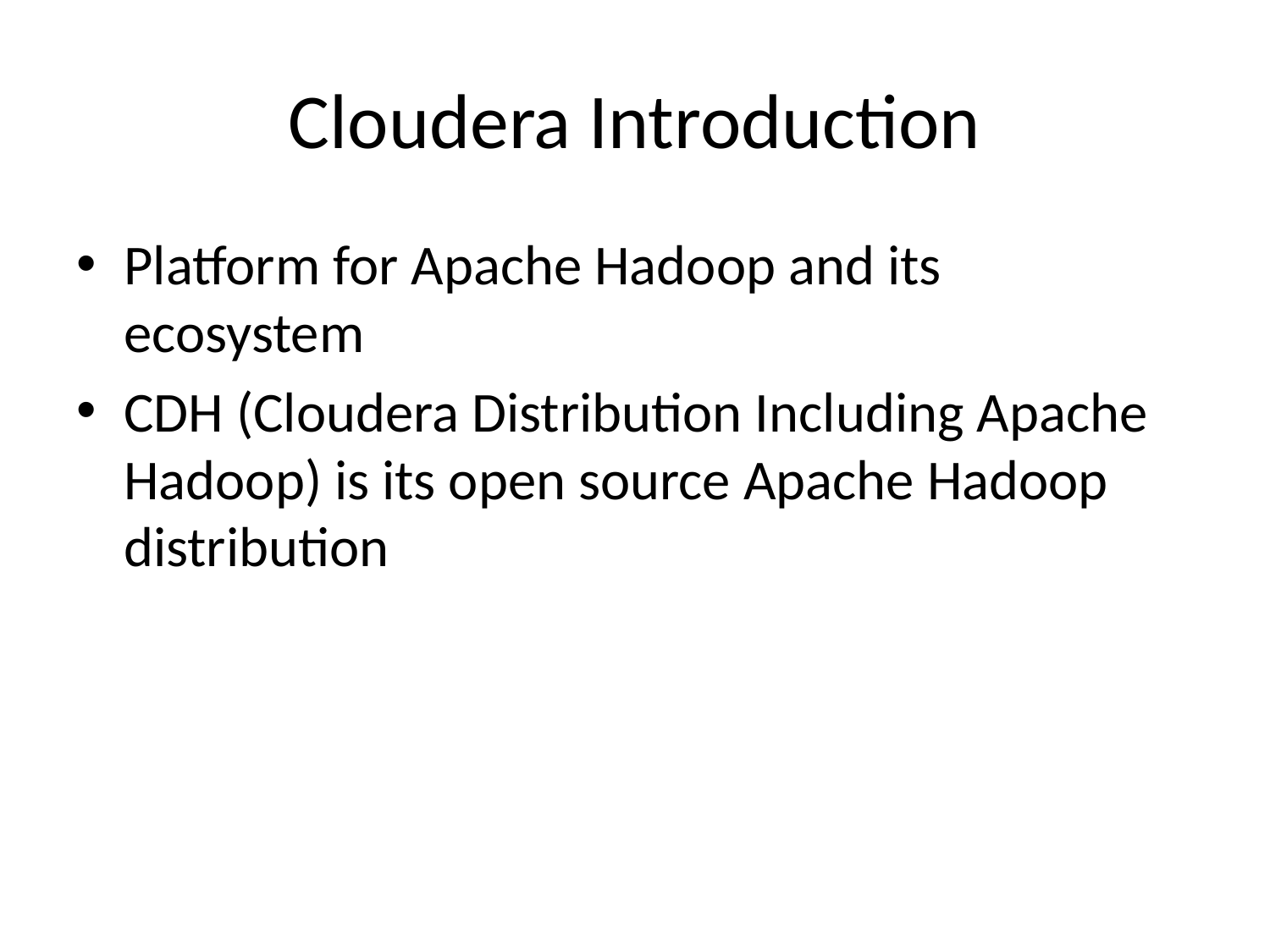

# Cloudera Introduction
Platform for Apache Hadoop and its ecosystem
CDH (Cloudera Distribution Including Apache Hadoop) is its open source Apache Hadoop distribution